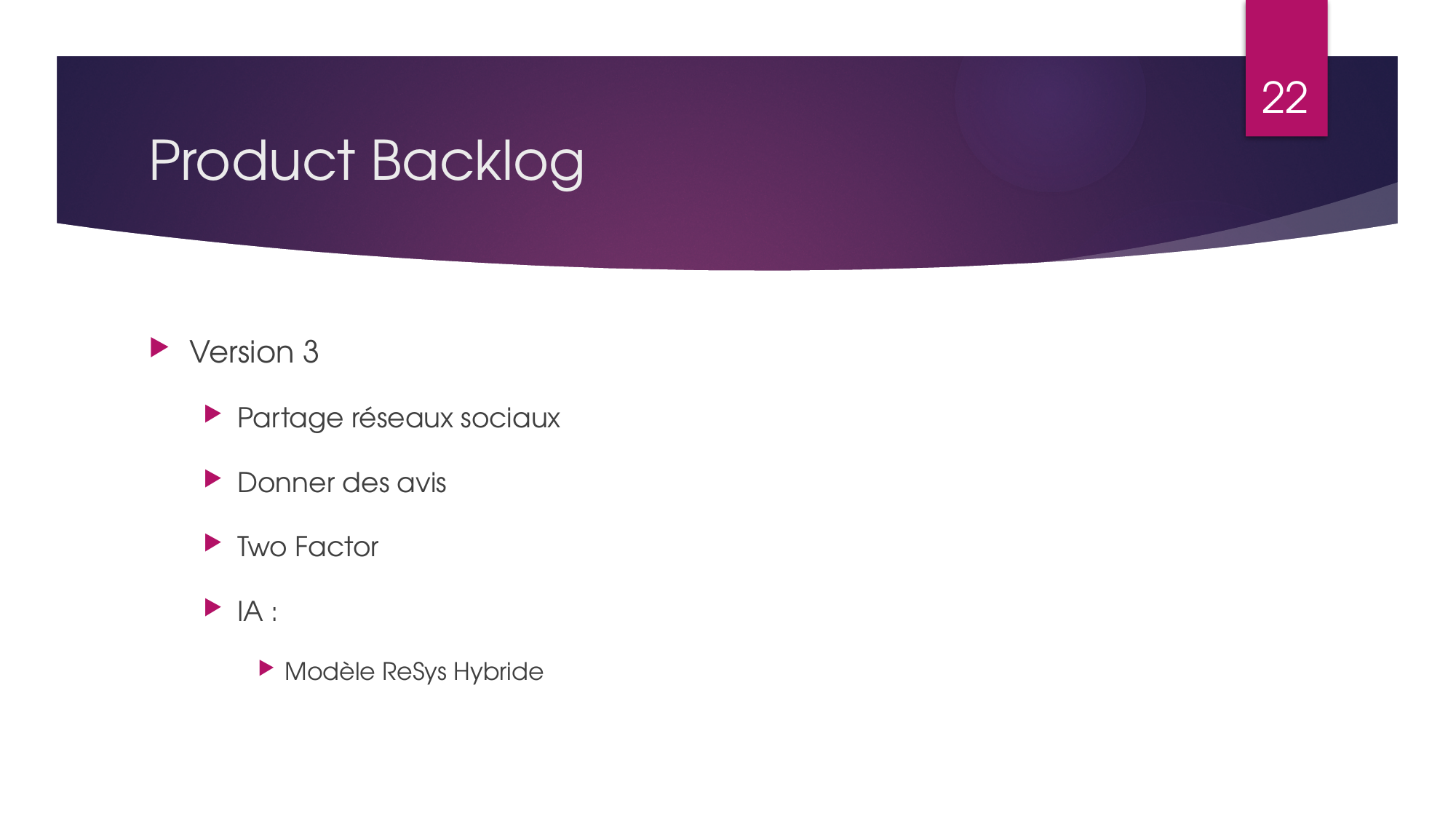

22
# Product Backlog
Version 3
Partage réseaux sociaux
Donner des avis
Two Factor
IA :
Modèle ReSys Hybride